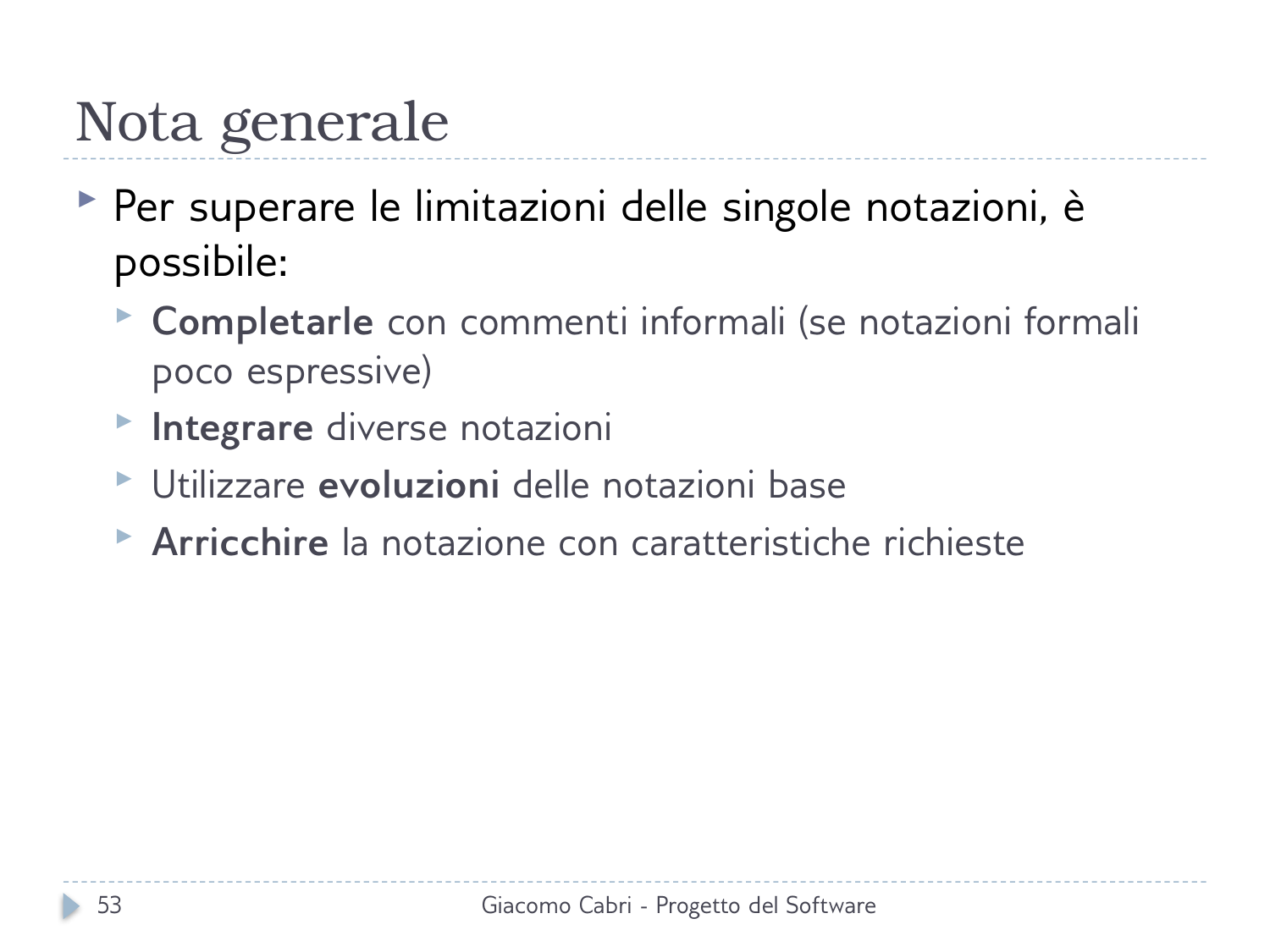

# Nota generale
Per superare le limitazioni delle singole notazioni, è possibile:
Completarle con commenti informali (se notazioni formali poco espressive)
Integrare diverse notazioni
Utilizzare evoluzioni delle notazioni base
Arricchire la notazione con caratteristiche richieste
53
Giacomo Cabri - Progetto del Software